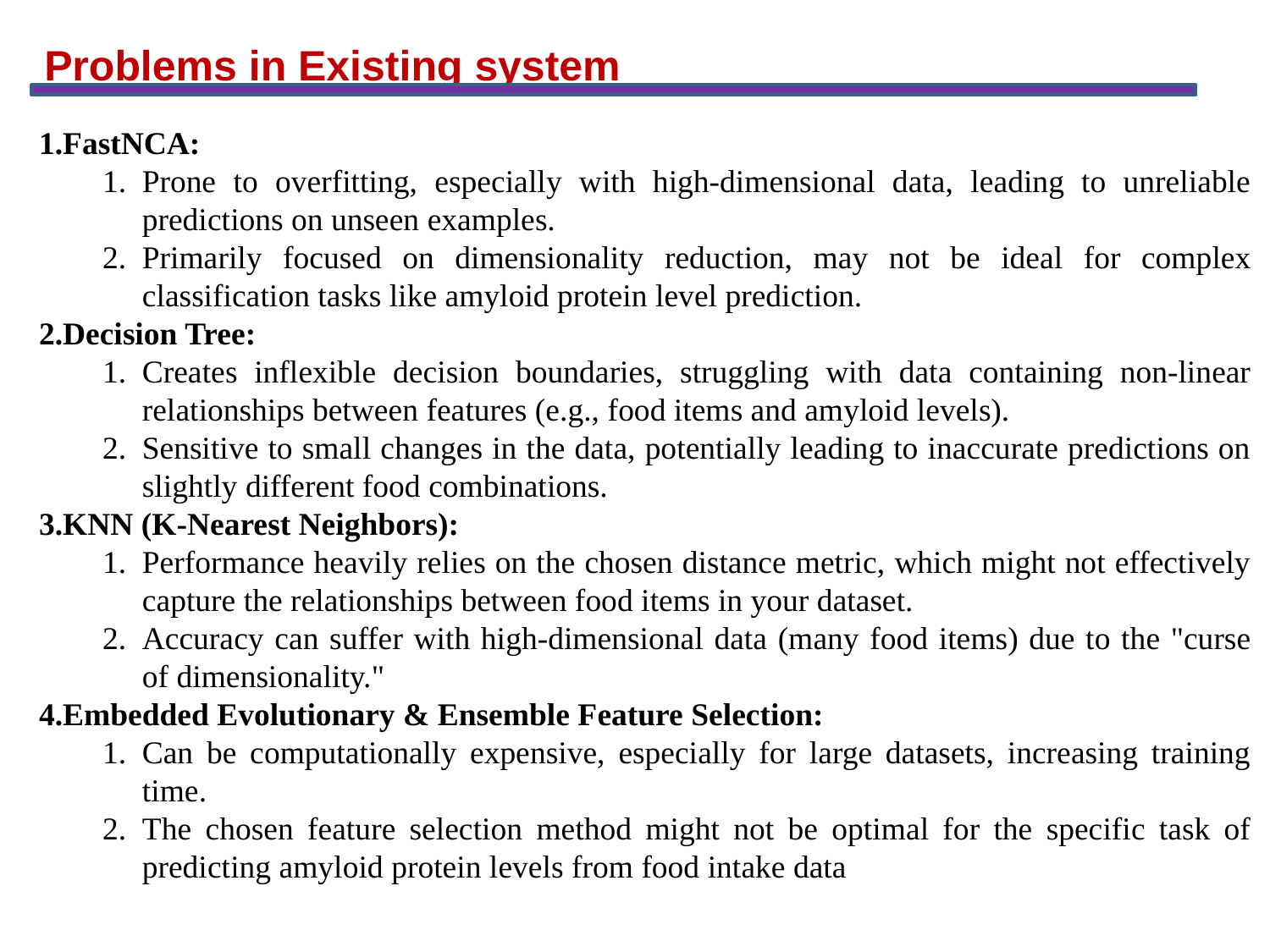

Problems in Existing system

FastNCA:
Prone to overfitting, especially with high-dimensional data, leading to unreliable predictions on unseen examples.
Primarily focused on dimensionality reduction, may not be ideal for complex classification tasks like amyloid protein level prediction.
Decision Tree:
Creates inflexible decision boundaries, struggling with data containing non-linear relationships between features (e.g., food items and amyloid levels).
Sensitive to small changes in the data, potentially leading to inaccurate predictions on slightly different food combinations.
KNN (K-Nearest Neighbors):
Performance heavily relies on the chosen distance metric, which might not effectively capture the relationships between food items in your dataset.
Accuracy can suffer with high-dimensional data (many food items) due to the "curse of dimensionality."
Embedded Evolutionary & Ensemble Feature Selection:
Can be computationally expensive, especially for large datasets, increasing training time.
The chosen feature selection method might not be optimal for the specific task of predicting amyloid protein levels from food intake data